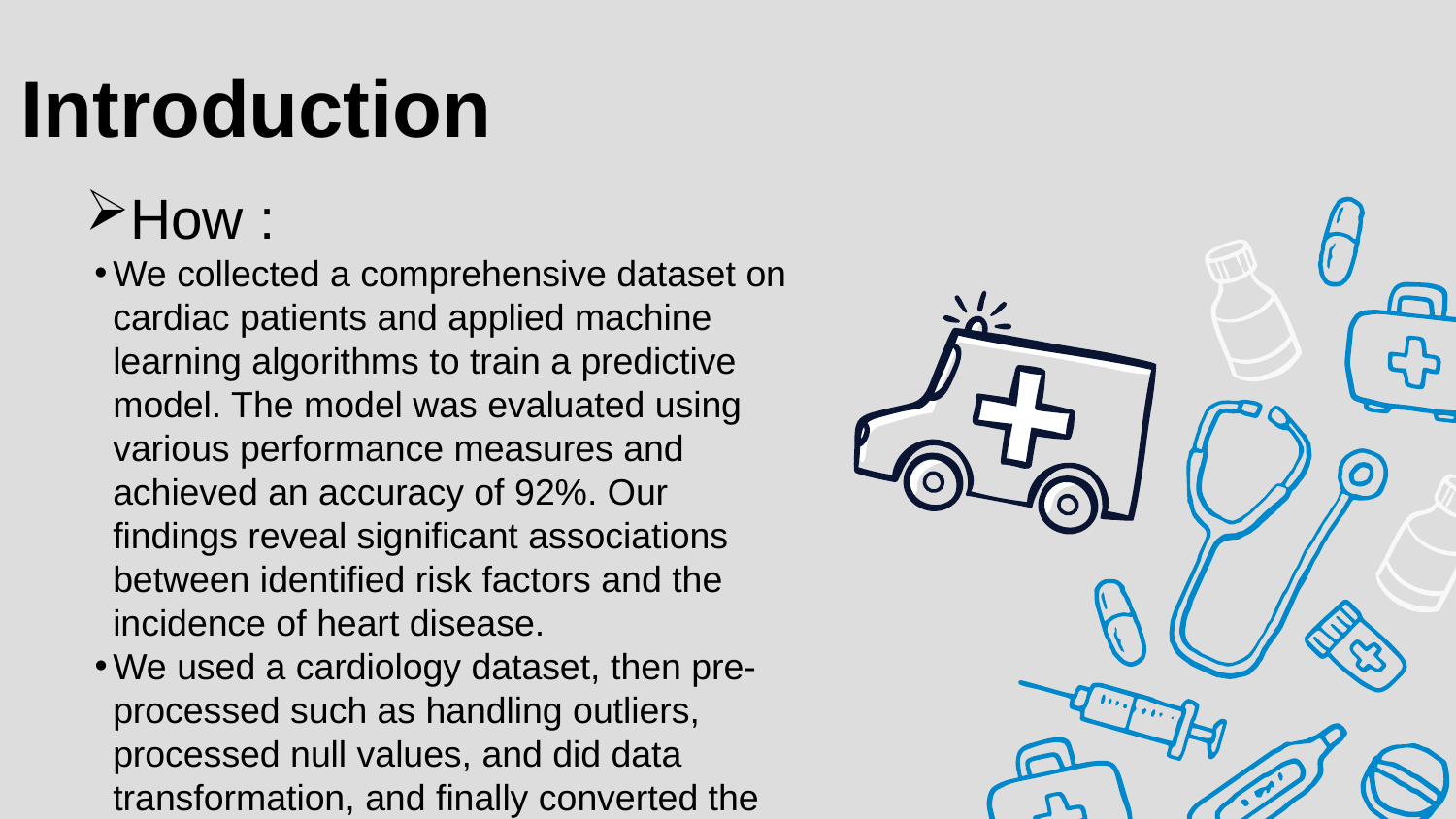

# Introduction
How :
We collected a comprehensive dataset on cardiac patients and applied machine learning algorithms to train a predictive model. The model was evaluated using various performance measures and achieved an accuracy of 92%. Our findings reveal significant associations between identified risk factors and the incidence of heart disease.
We used a cardiology dataset, then pre-processed such as handling outliers, processed null values, and did data transformation, and finally converted the target value into binary classes.